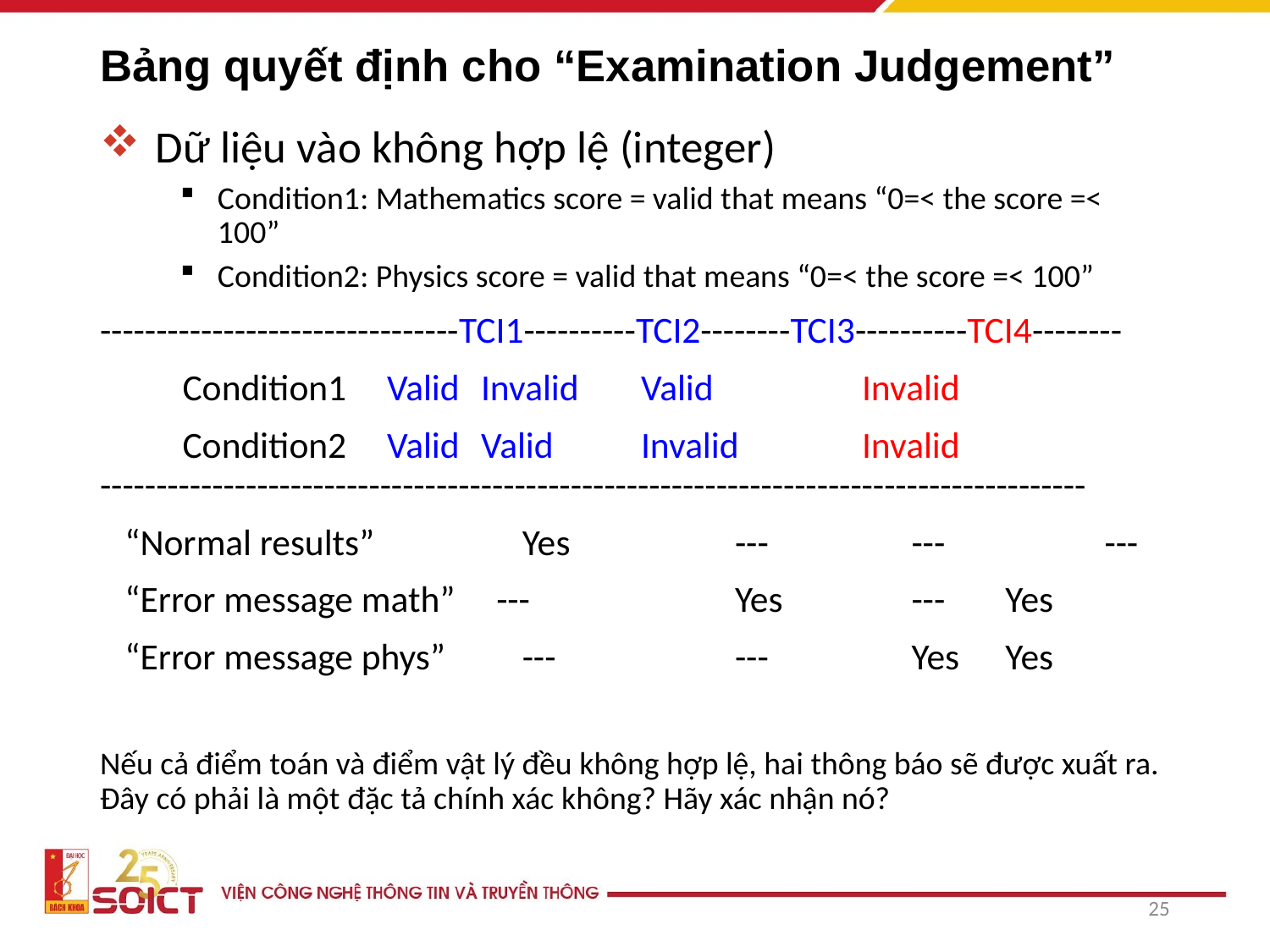

# Bảng quyết định cho “Examination Judgement”
Dữ liệu vào không hợp lệ (integer)
Condition1: Mathematics score = valid that means “0=< the score =< 100”
Condition2: Physics score = valid that means “0=< the score =< 100”
--------------------------------TCI1----------TCI2--------TCI3----------TCI4--------
          Condition1	    Valid	Invalid	    Valid		Invalid
          Condition2	    Valid 	Valid 	    Invalid	Invalid     ----------------------------------------------------------------------------------------
   “Normal results”	     Yes	 	--- 	      ---	              ---
   “Error message math”     ---	 	Yes 	      ---	  Yes
   “Error message phys”	     ---		---	      Yes 	  Yes

Nếu cả điểm toán và điểm vật lý đều không hợp lệ, hai thông báo sẽ được xuất ra. Đây có phải là một đặc tả chính xác không? Hãy xác nhận nó?
25